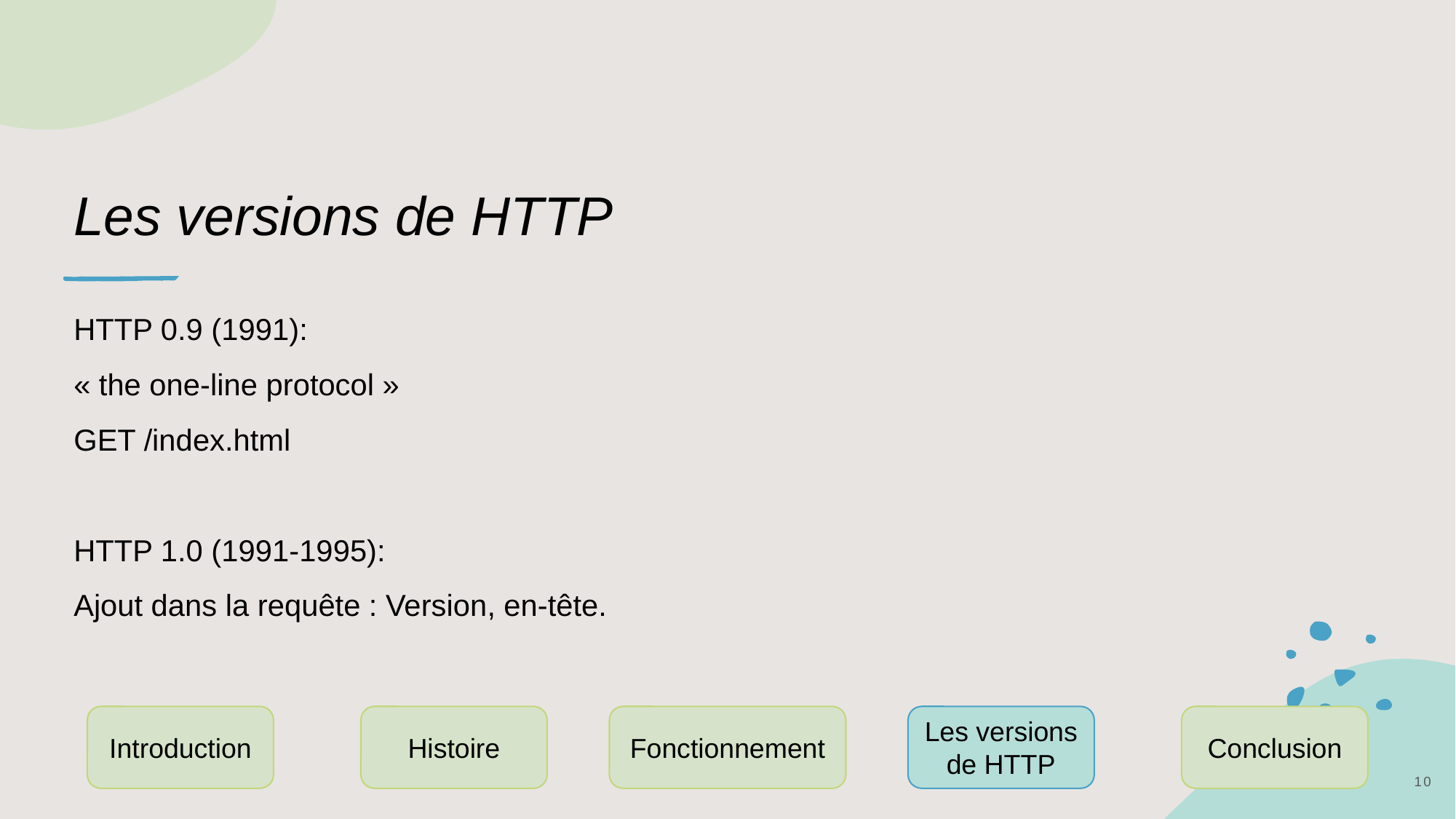

# Les versions de HTTP
HTTP 0.9 (1991):
« the one-line protocol »
GET /index.html

HTTP 1.0 (1991-1995):
Ajout dans la requête : Version, en-tête.
Introduction
Histoire
Fonctionnement
Les versions de HTTP
Conclusion
10